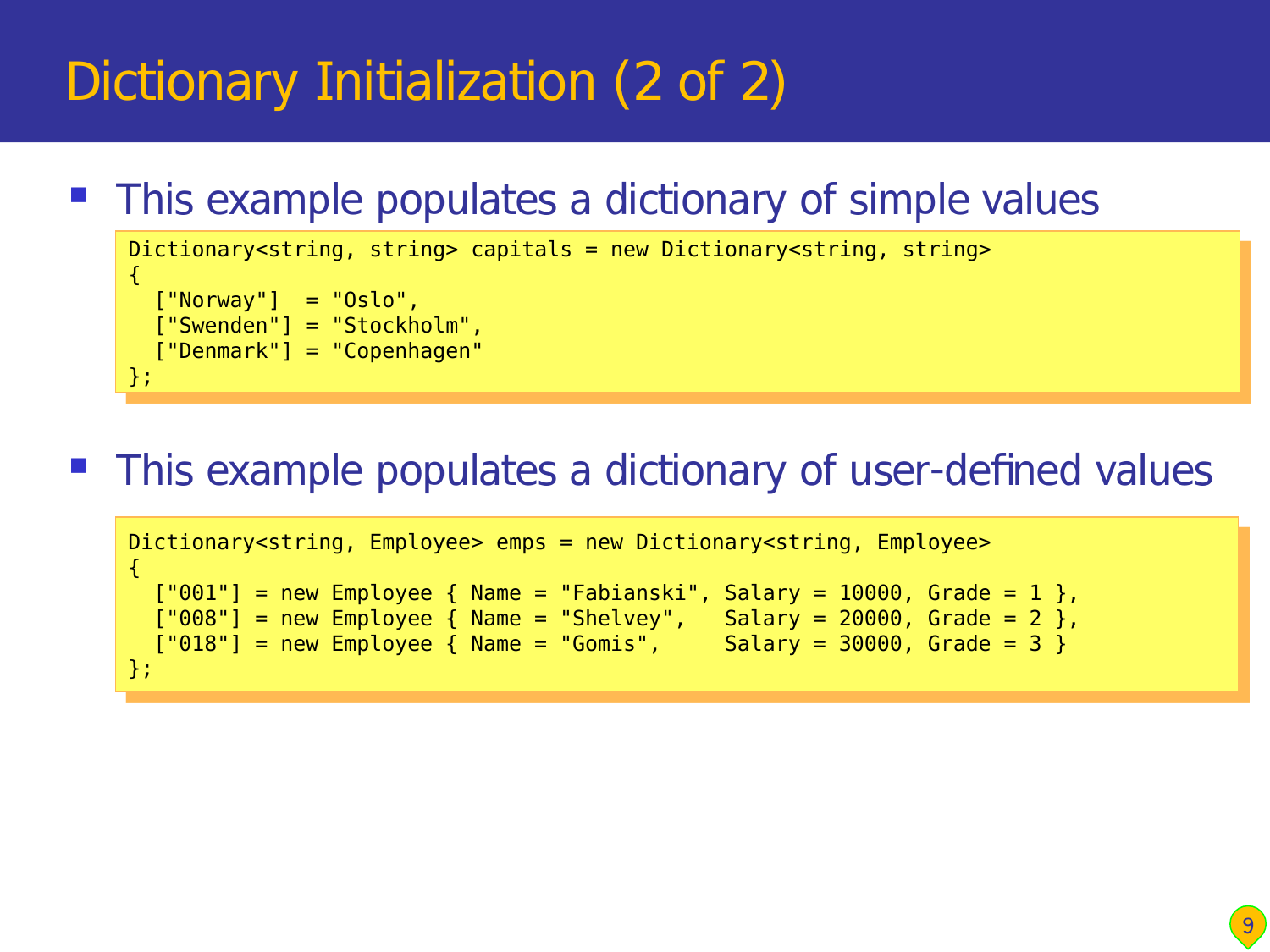

# Dictionary Initialization (2 of 2)
This example populates a dictionary of simple values

This example populates a dictionary of user-defined values
Dictionary<string, string> capitals = new Dictionary<string, string>
{
  ["Norway"]  = "Oslo",
  ["Swenden"] = "Stockholm",
  ["Denmark"] = "Copenhagen"
};
Dictionary<string, Employee> emps = new Dictionary<string, Employee>
{
  ["001"] = new Employee { Name = "Fabianski", Salary = 10000, Grade = 1 },
  ["008"] = new Employee { Name = "Shelvey",   Salary = 20000, Grade = 2 },
  ["018"] = new Employee { Name = "Gomis",     Salary = 30000, Grade = 3 }
};
9